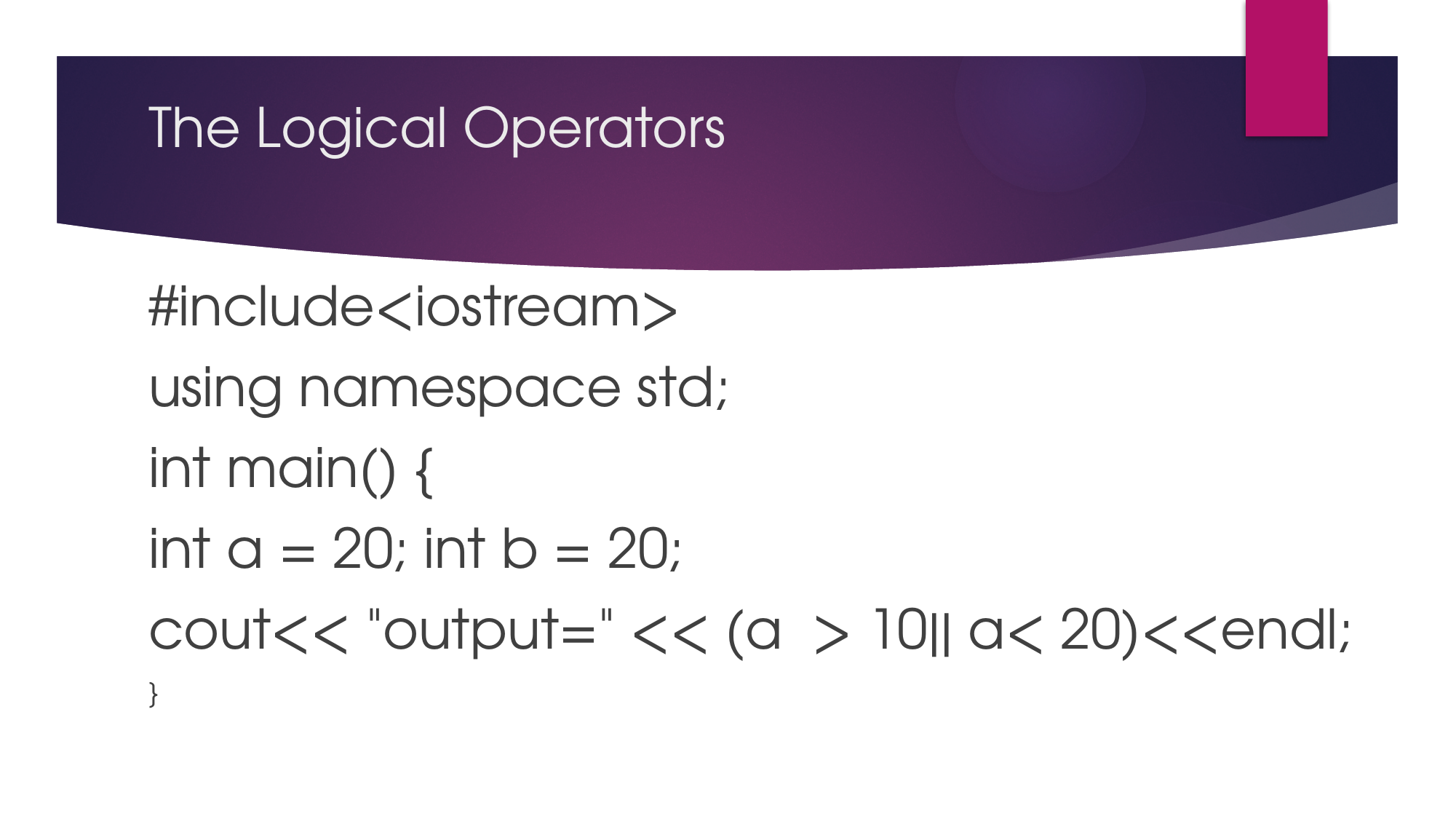

# The Logical Operators
#include<iostream>
using namespace std;
int main() {
int a = 20; int b = 20;
cout<< "output=" << (a  > 10|| a< 20)<<endl;
}